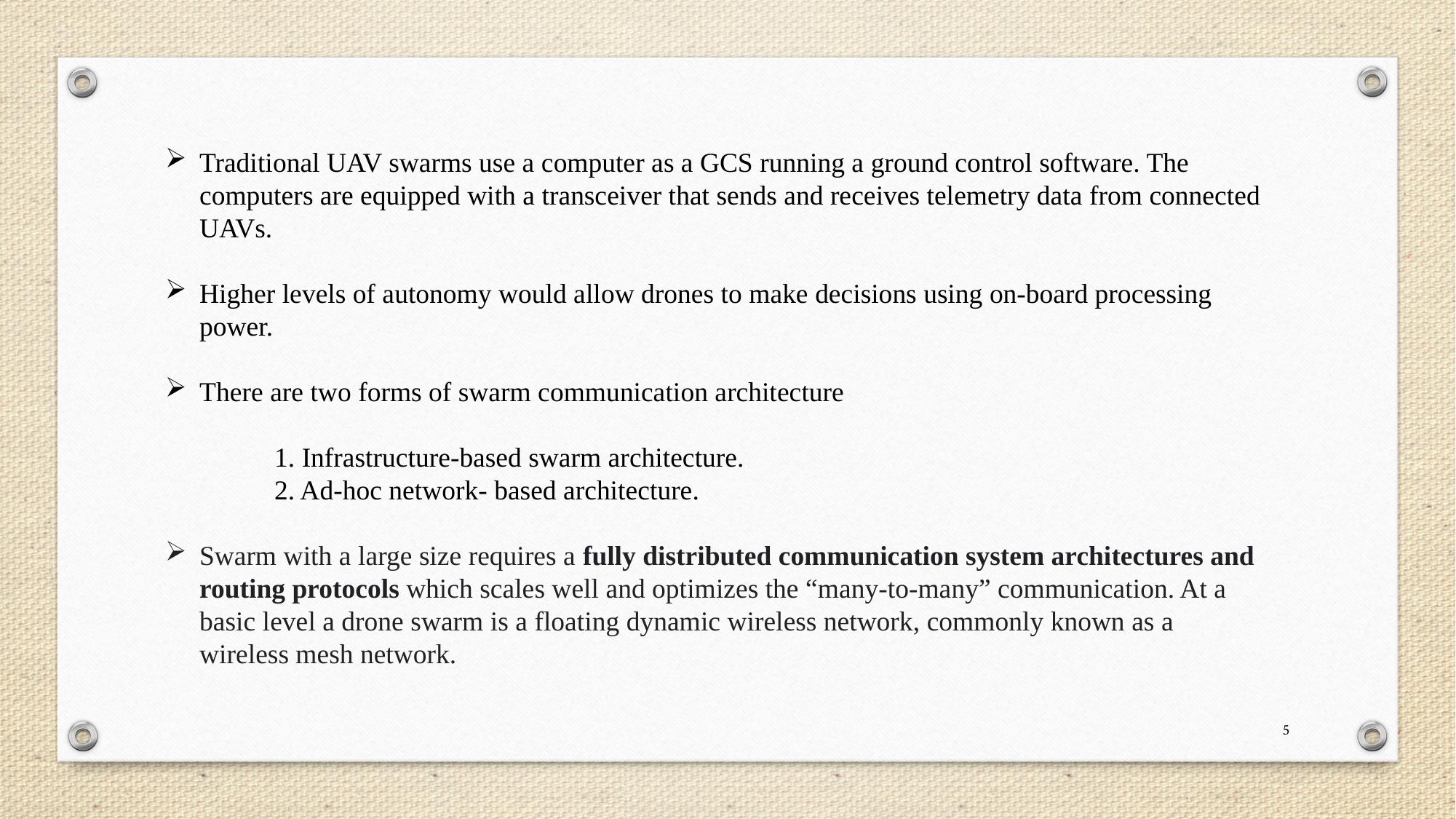

Traditional UAV swarms use a computer as a GCS running a ground control software. The computers are equipped with a transceiver that sends and receives telemetry data from connected UAVs.

Higher levels of autonomy would allow drones to make decisions using on-board processing power.

There are two forms of swarm communication architecture

	1. Infrastructure-based swarm architecture.
	2. Ad-hoc network- based architecture.

Swarm with a large size requires a fully distributed communication system architectures and routing protocols which scales well and optimizes the “many-to-many” communication. At a basic level a drone swarm is a floating dynamic wireless network, commonly known as a wireless mesh network.

5